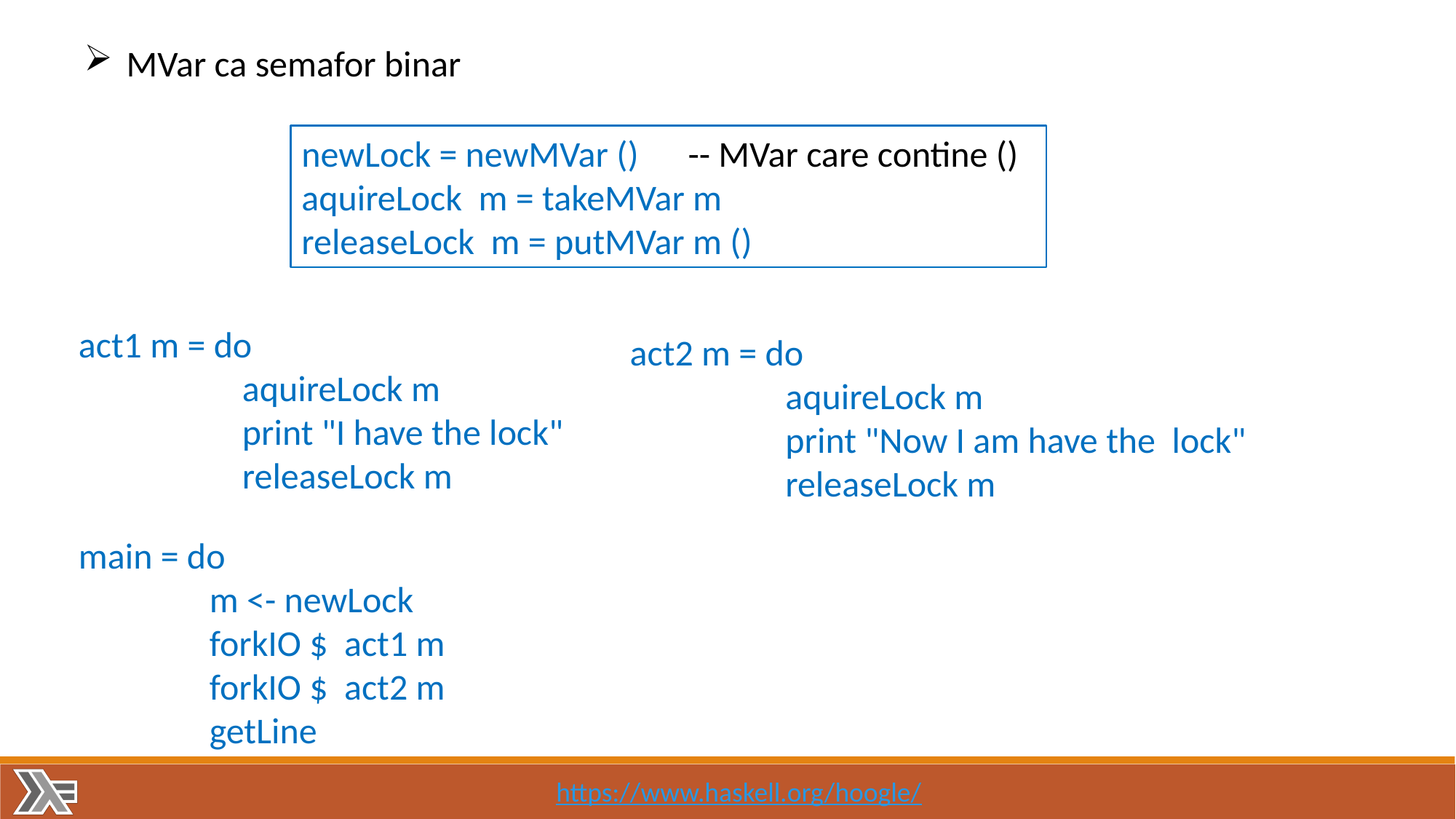

MVar ca semafor binar

newLock = newMVar ()      -- MVar care contine ()
aquireLock  m = takeMVar m
releaseLock  m = putMVar m ()

act1 m = do
                    aquireLock m
                    print "I have the lock"
                    releaseLock m

main = do
                m <- newLock
                forkIO $  act1 m
                forkIO $  act2 m
                getLine
act2 m = do
                   aquireLock m
                   print "Now I am have the  lock"
                   releaseLock m